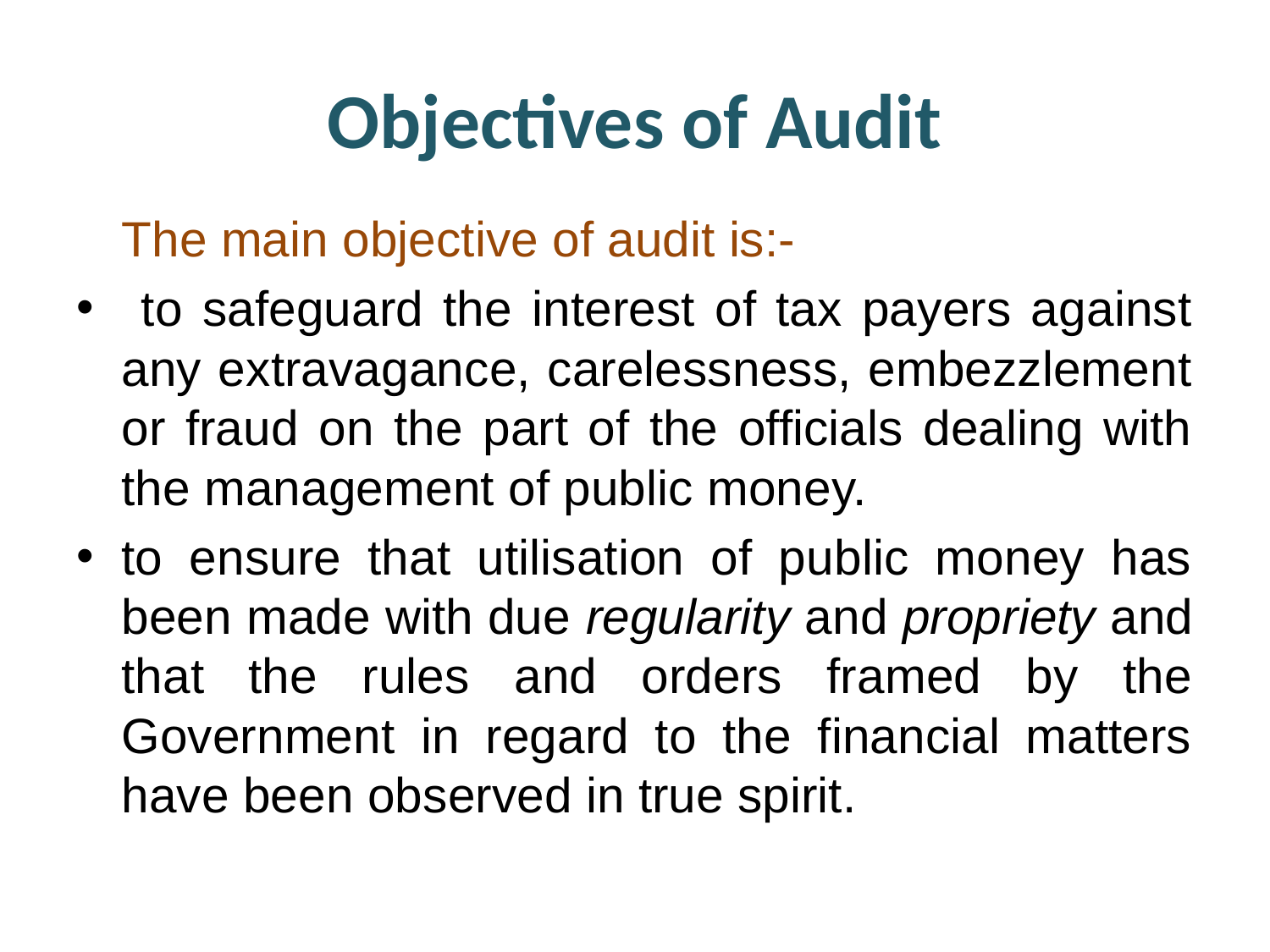

# Objectives of Audit
	The main objective of audit is:-
 to safeguard the interest of tax payers against any extravagance, carelessness, embezzlement or fraud on the part of the officials dealing with the management of public money.
to ensure that utilisation of public money has been made with due regularity and propriety and that the rules and orders framed by the Government in regard to the financial matters have been observed in true spirit.